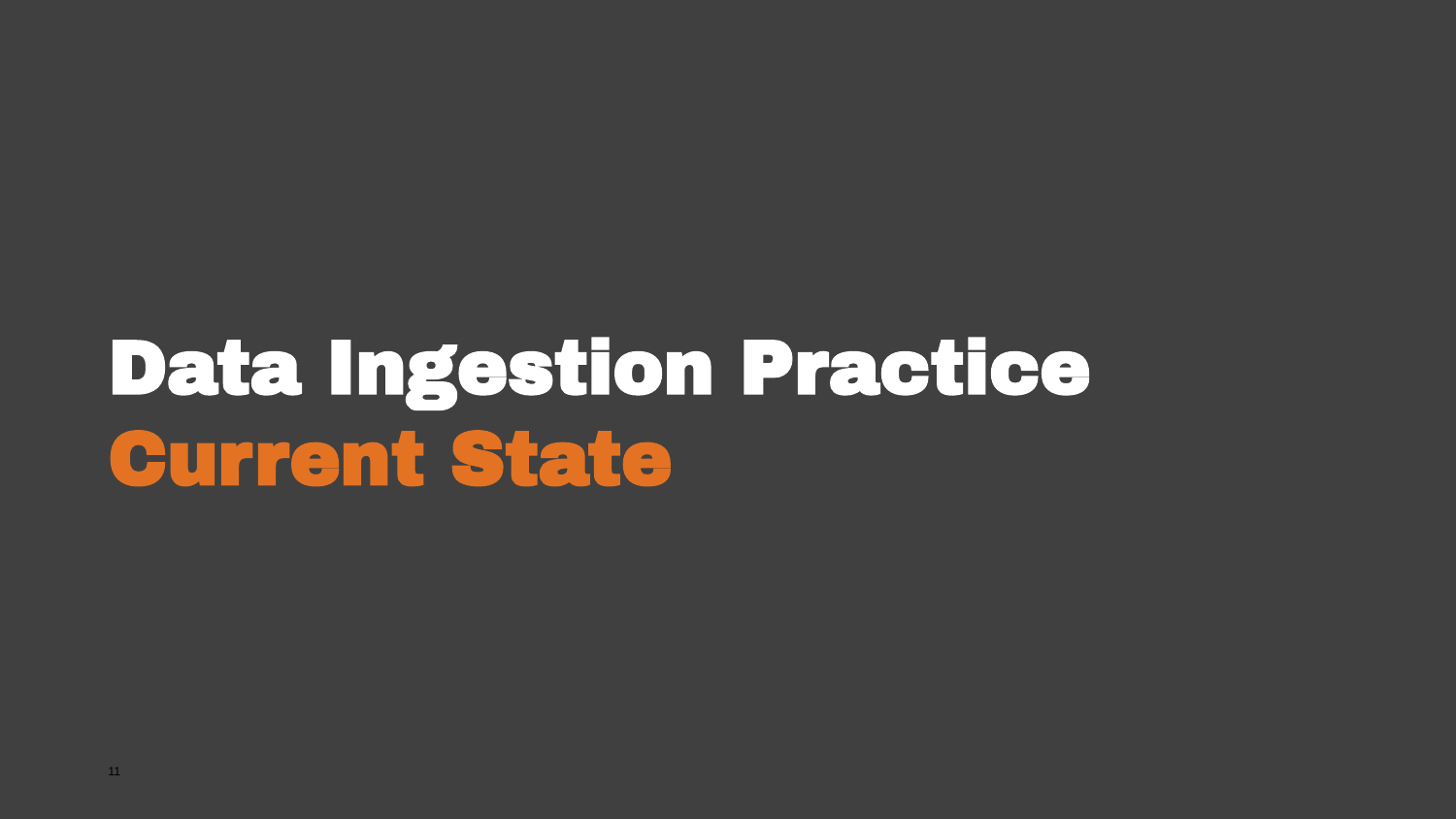

# Data Ingestion Practice Current State
11